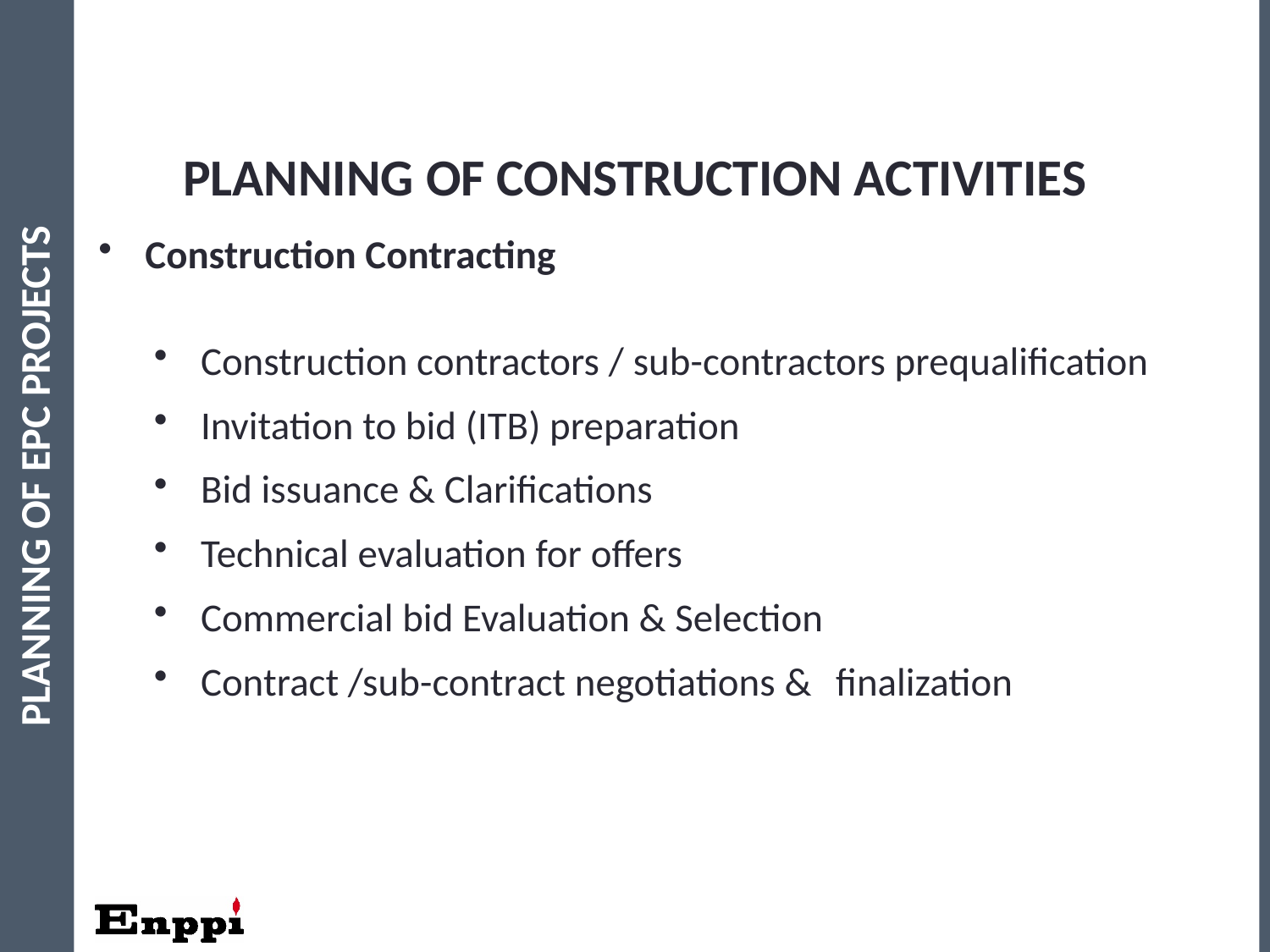

97
PLANNING OF CONSTRUCTION ACTIVITIES
Construction Contracting

Construction contractors / sub-contractors prequalification
Invitation to bid (ITB) preparation
Bid issuance & Clarifications
Technical evaluation for offers
Commercial bid Evaluation & Selection
Contract /sub-contract negotiations & 	finalization

PLANNING OF EPC PROJECTS